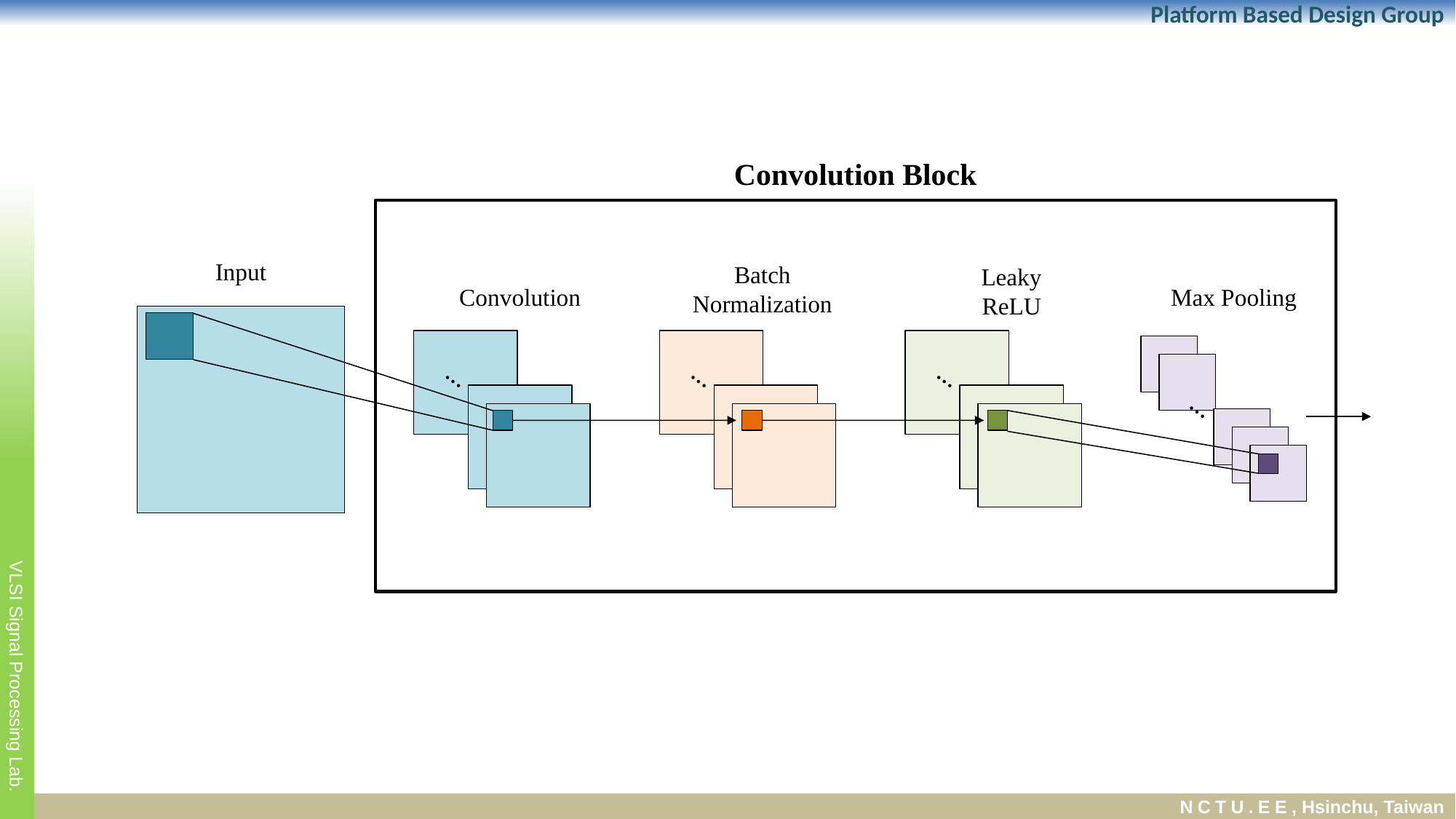

Convolution Block

Input
Batch
Normalization
Leaky
ReLU
Convolution
Max Pooling

…

…

…

…